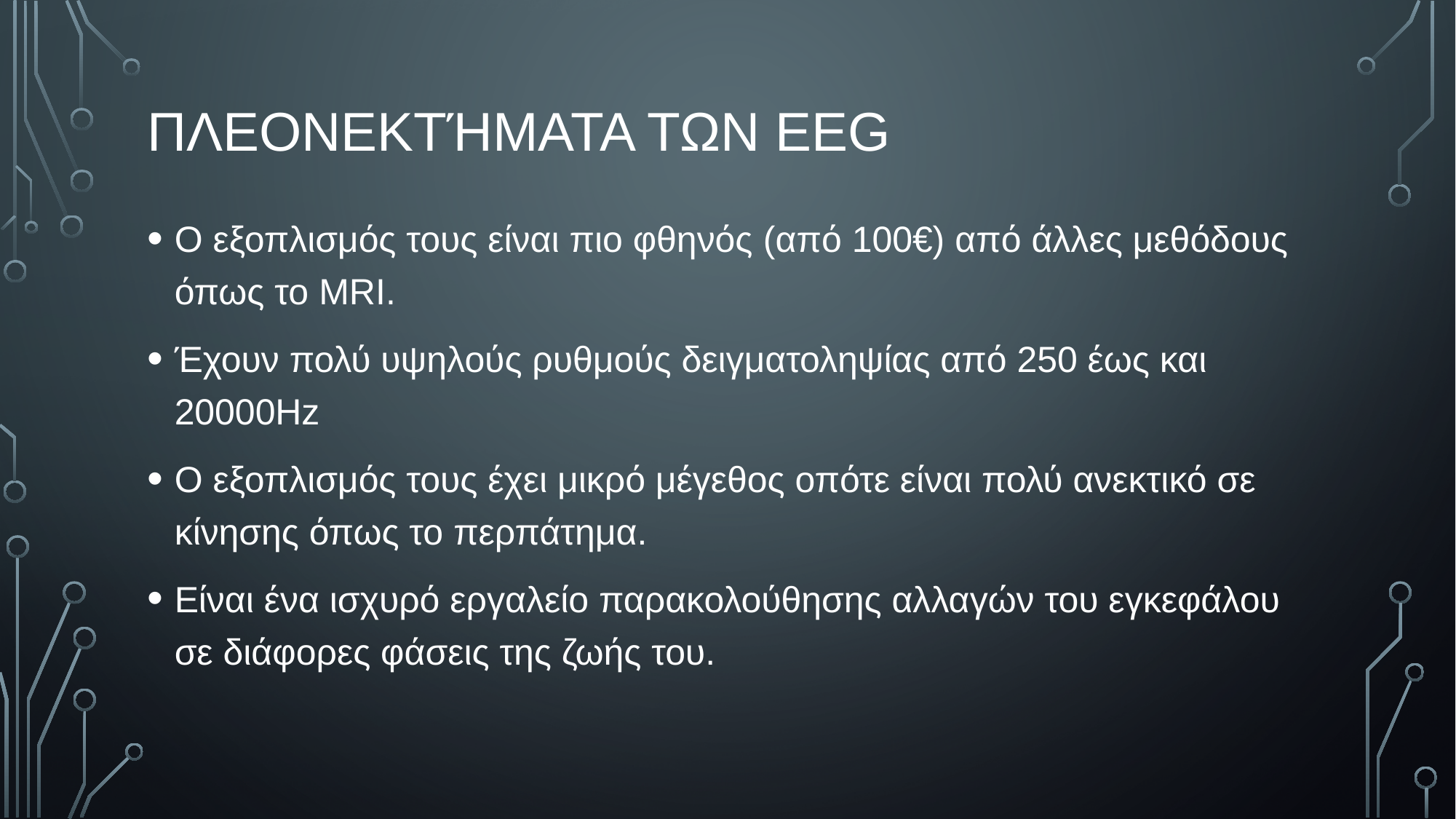

# Πλεονεκτήματα των EEG
Ο εξοπλισμός τους είναι πιο φθηνός (από 100€) από άλλες μεθόδους όπως το MRI.
Έχουν πολύ υψηλούς ρυθμούς δειγματοληψίας από 250 έως και 20000Hz
Ο εξοπλισμός τους έχει μικρό μέγεθος οπότε είναι πολύ ανεκτικό σε κίνησης όπως το περπάτημα.
Είναι ένα ισχυρό εργαλείο παρακολούθησης αλλαγών του εγκεφάλου σε διάφορες φάσεις της ζωής του.